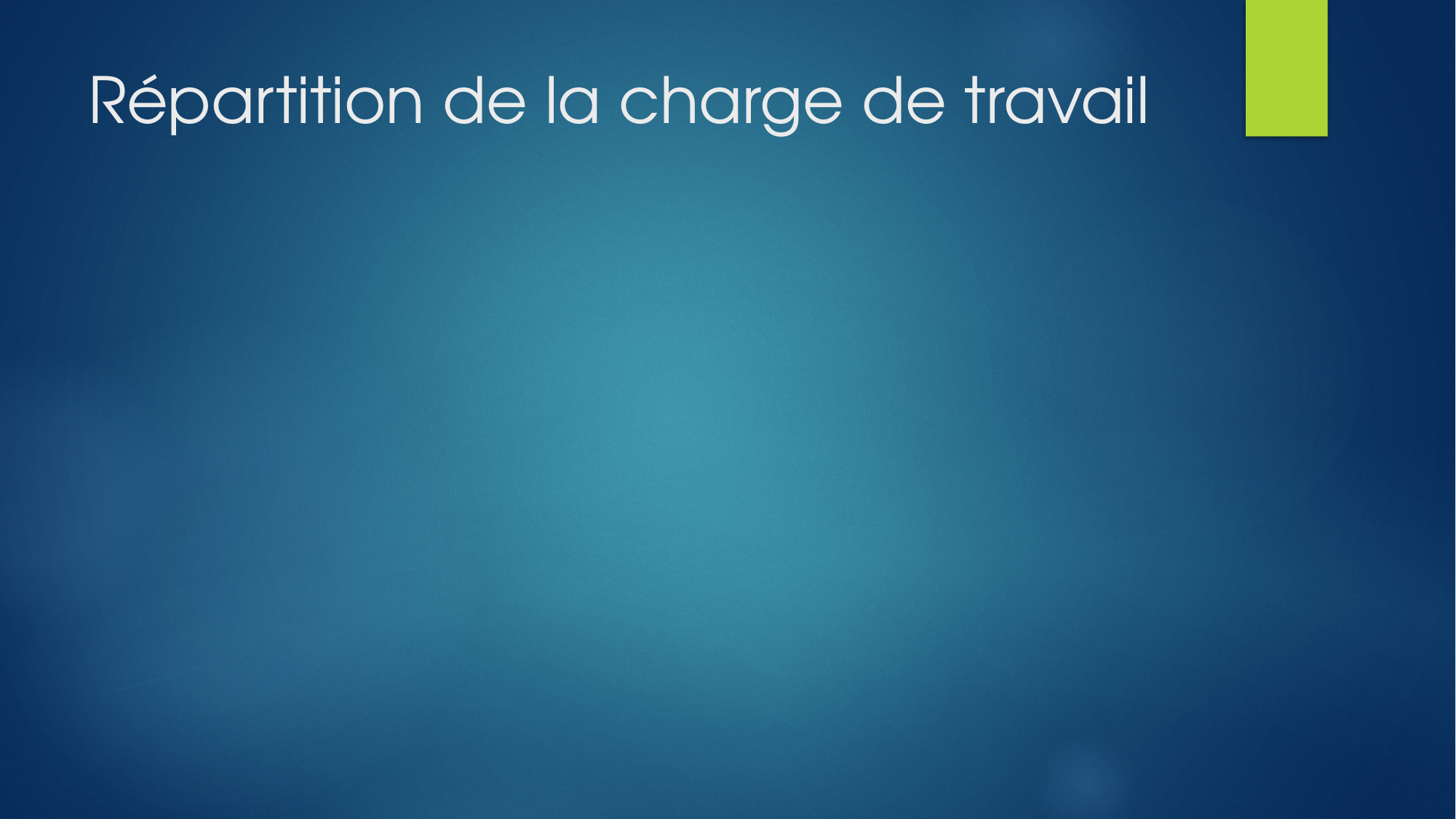

# Répartition de la charge de travail